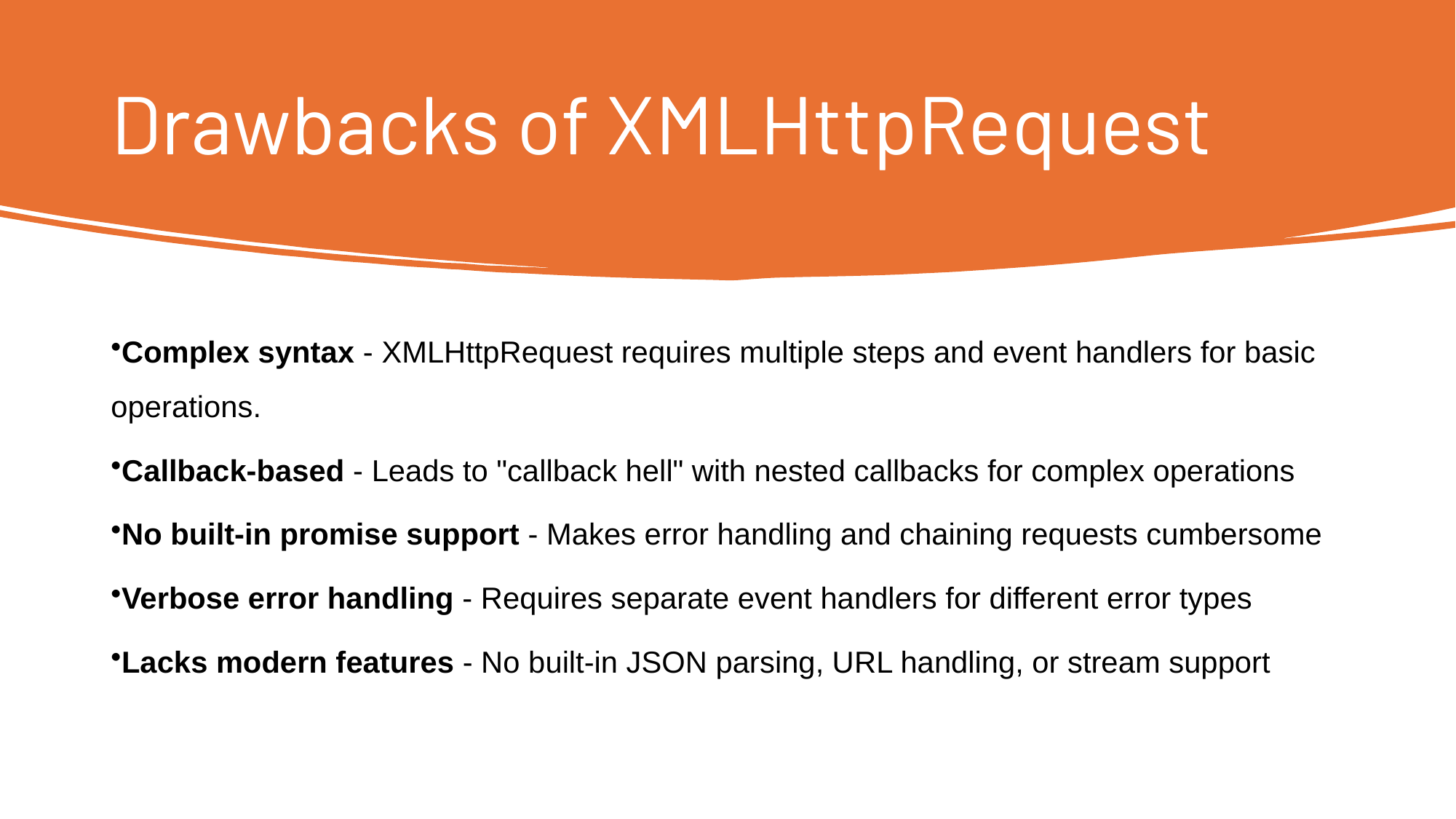

# Drawbacks of XMLHttpRequest
Complex syntax - XMLHttpRequest requires multiple steps and event handlers for basic operations.
Callback-based - Leads to "callback hell" with nested callbacks for complex operations
No built-in promise support - Makes error handling and chaining requests cumbersome
Verbose error handling - Requires separate event handlers for different error types
Lacks modern features - No built-in JSON parsing, URL handling, or stream support